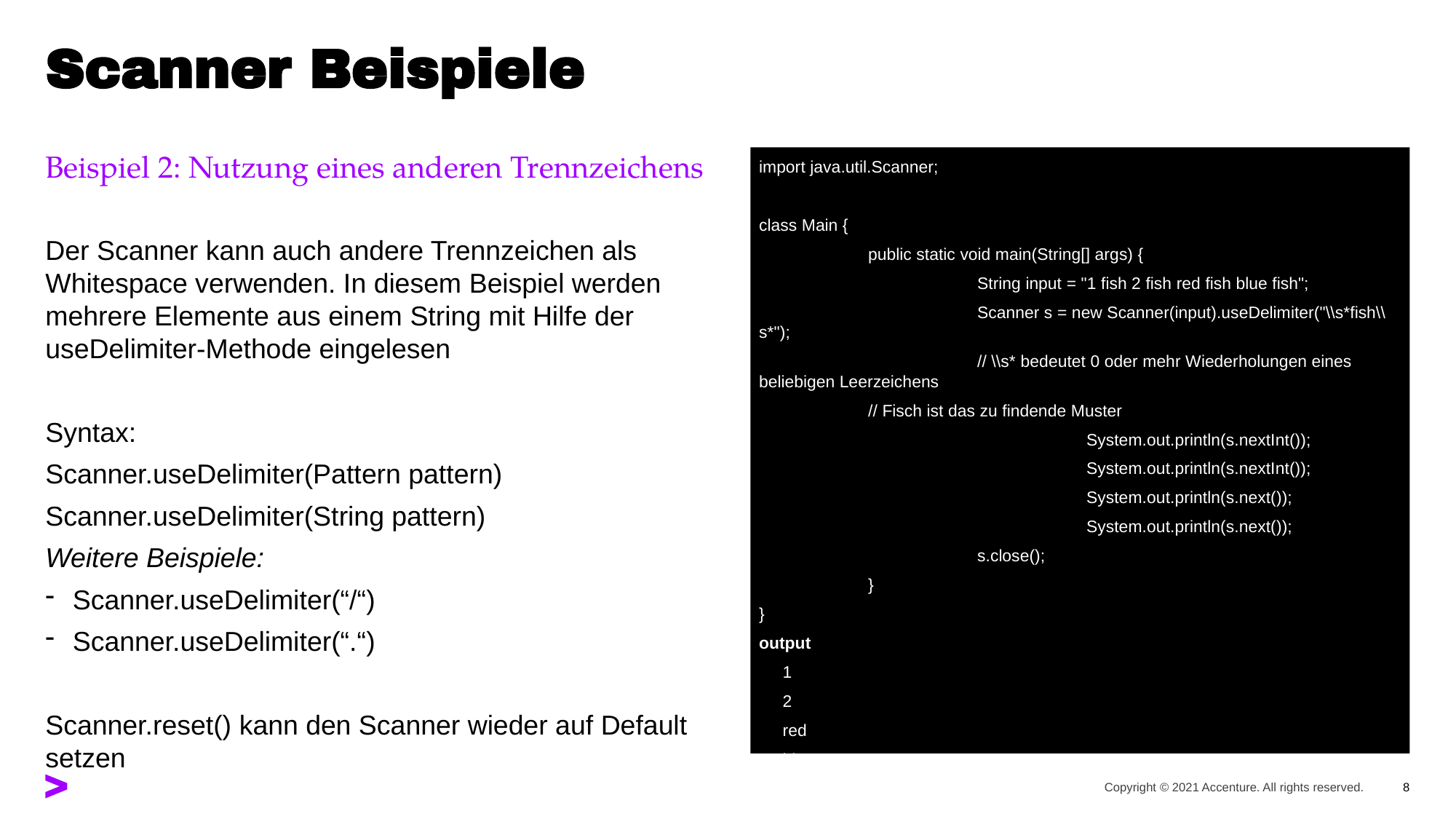

# Scanner Beispiele
Beispiel 2: Nutzung eines anderen Trennzeichens
import java.util.Scanner;

class Main {
  	public static void main(String[] args) {
 		String input = "1 fish 2 fish red fish blue fish";
     		Scanner s = new Scanner(input).useDelimiter("\\s*fish\\s*");
		// \\s* bedeutet 0 oder mehr Wiederholungen eines beliebigen Leerzeichens
          	// Fisch ist das zu findende Muster
    		 	System.out.println(s.nextInt());
    	 		System.out.println(s.nextInt());
     			System.out.println(s.next());
    		 	System.out.println(s.next());
    	 	s.close();
	}
}
output
     1
     2
     red
     blue
Der Scanner kann auch andere Trennzeichen als Whitespace verwenden. In diesem Beispiel werden mehrere Elemente aus einem String mit Hilfe der useDelimiter-Methode eingelesen

Syntax:
Scanner.useDelimiter(Pattern pattern)
Scanner.useDelimiter(String pattern)
Weitere Beispiele:
Scanner.useDelimiter(“/“)
Scanner.useDelimiter(“.“)

Scanner.reset() kann den Scanner wieder auf Default setzen
Copyright © 2021 Accenture. All rights reserved.
8